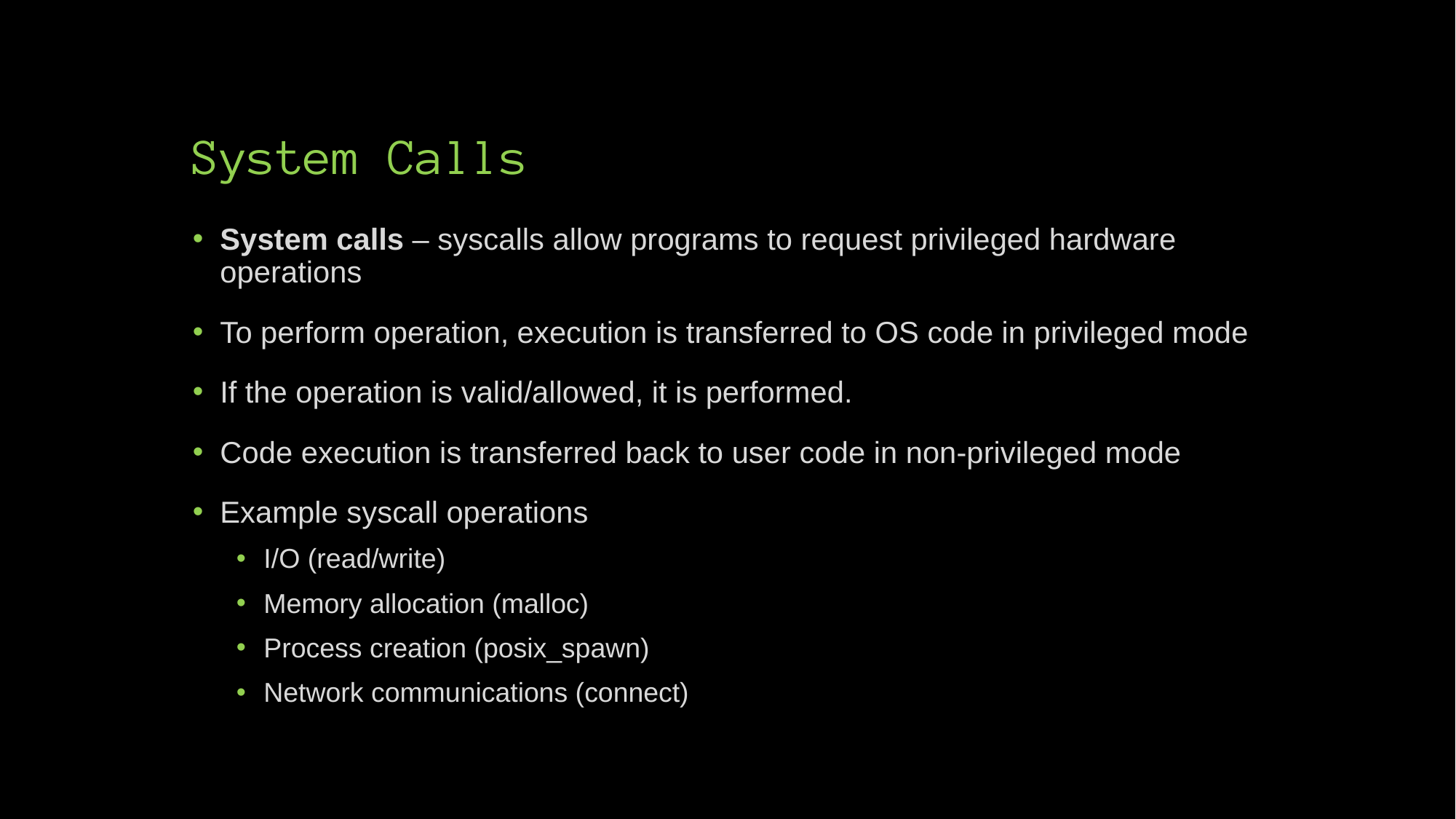

# System Calls
System calls – syscalls allow programs to request privileged hardware operations
To perform operation, execution is transferred to OS code in privileged mode
If the operation is valid/allowed, it is performed.
Code execution is transferred back to user code in non-privileged mode
Example syscall operations
I/O (read/write)
Memory allocation (malloc)
Process creation (posix_spawn)
Network communications (connect)